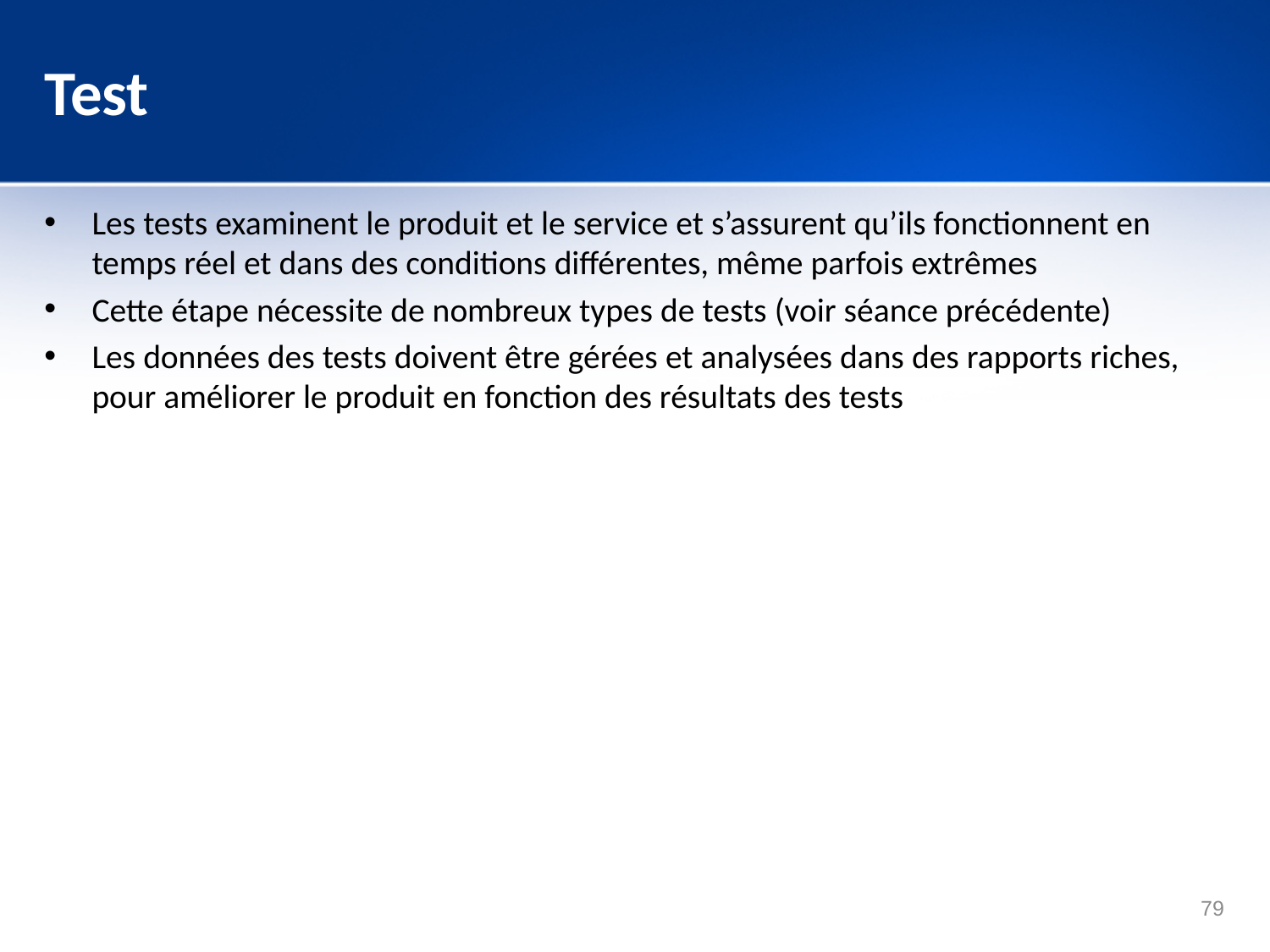

# Test
Les tests examinent le produit et le service et s’assurent qu’ils fonctionnent en temps réel et dans des conditions différentes, même parfois extrêmes
Cette étape nécessite de nombreux types de tests (voir séance précédente)
Les données des tests doivent être gérées et analysées dans des rapports riches, pour améliorer le produit en fonction des résultats des tests
79